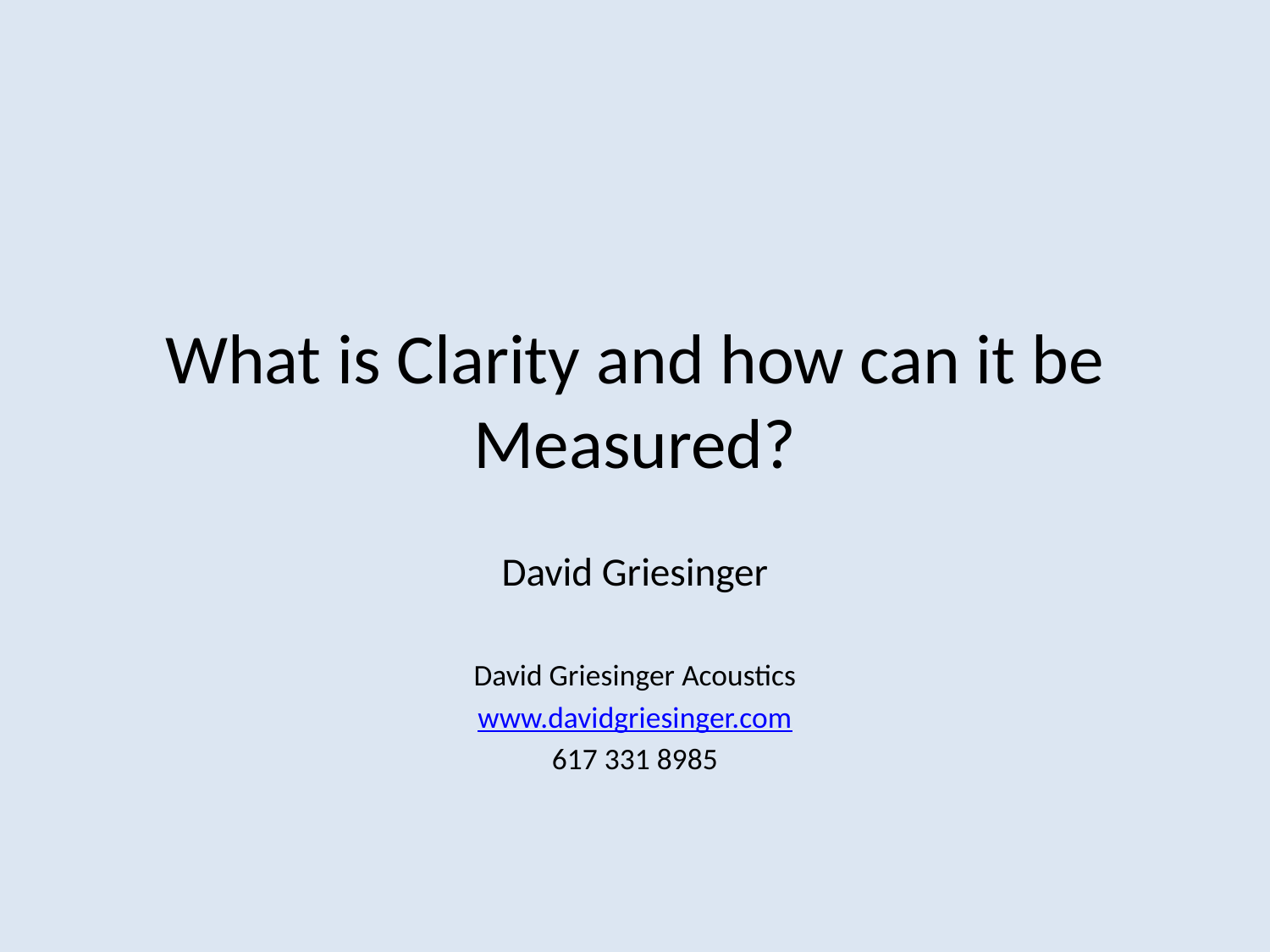

# What is Clarity and how can it be Measured?
David Griesinger

David Griesinger Acoustics
www.davidgriesinger.com
617 331 8985